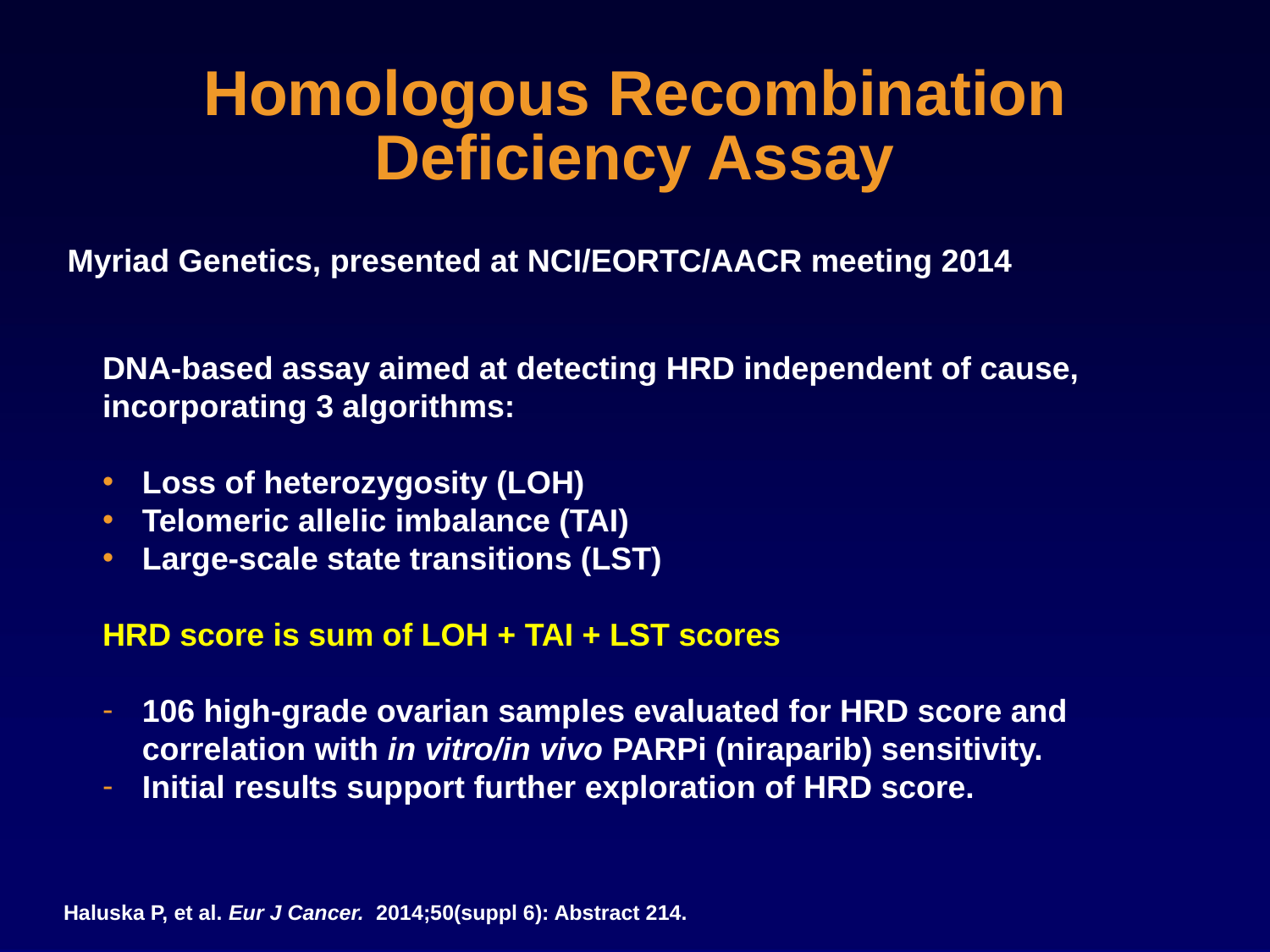

Homologous Recombination Deficiency Assay
Myriad Genetics, presented at NCI/EORTC/AACR meeting 2014
DNA-based assay aimed at detecting HRD independent of cause, incorporating 3 algorithms:

Loss of heterozygosity (LOH)
Telomeric allelic imbalance (TAI)
Large-scale state transitions (LST)

HRD score is sum of LOH + TAI + LST scores

106 high-grade ovarian samples evaluated for HRD score and correlation with in vitro/in vivo PARPi (niraparib) sensitivity.
Initial results support further exploration of HRD score.
Haluska P, et al. Eur J Cancer.  2014;50(suppl 6): Abstract 214.